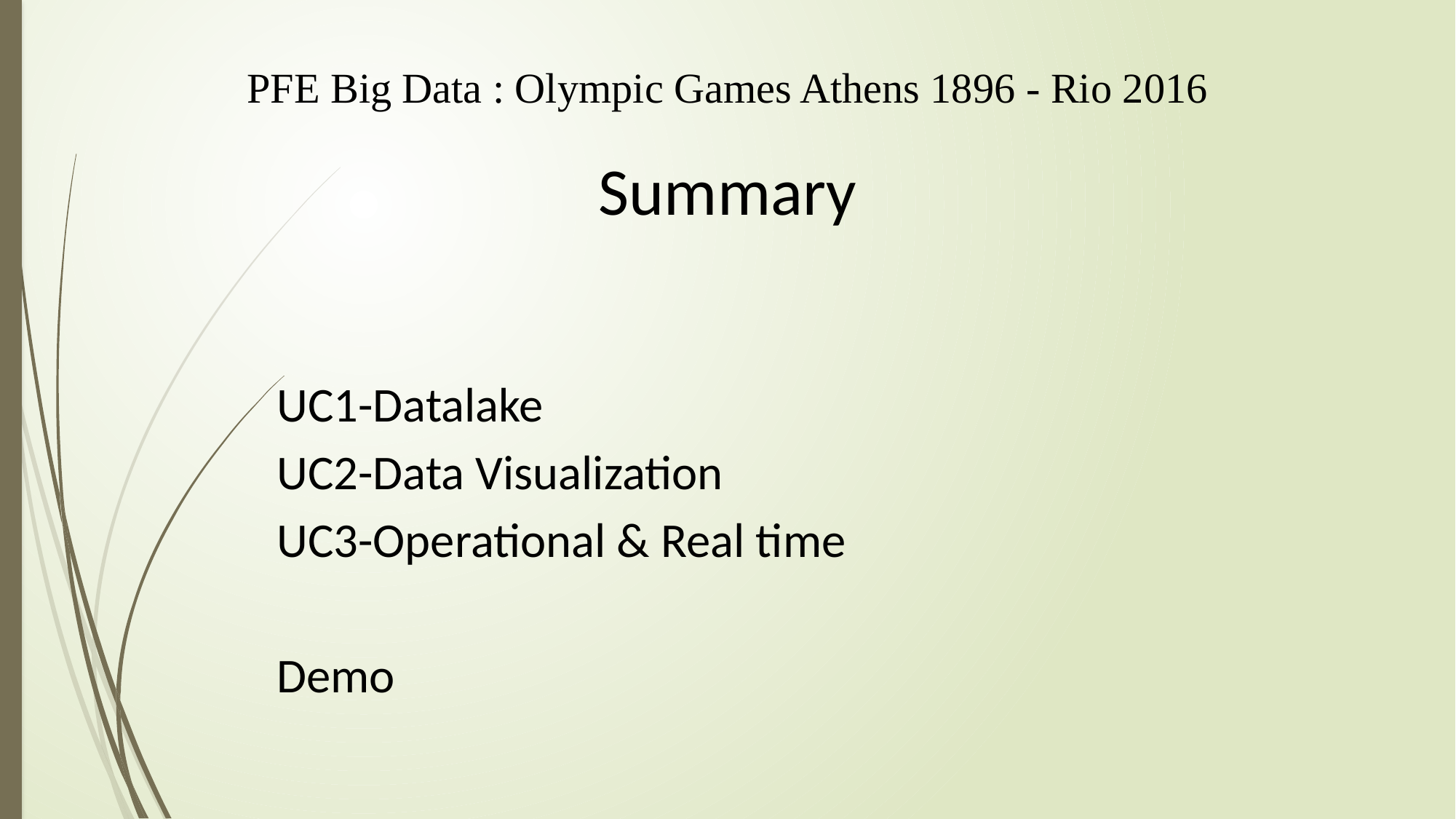

PFE Big Data : Olympic Games Athens 1896 - Rio 2016

Summary

UC1-Datalake
UC2-Data Visualization
UC3-Operational & Real time

                    Demo